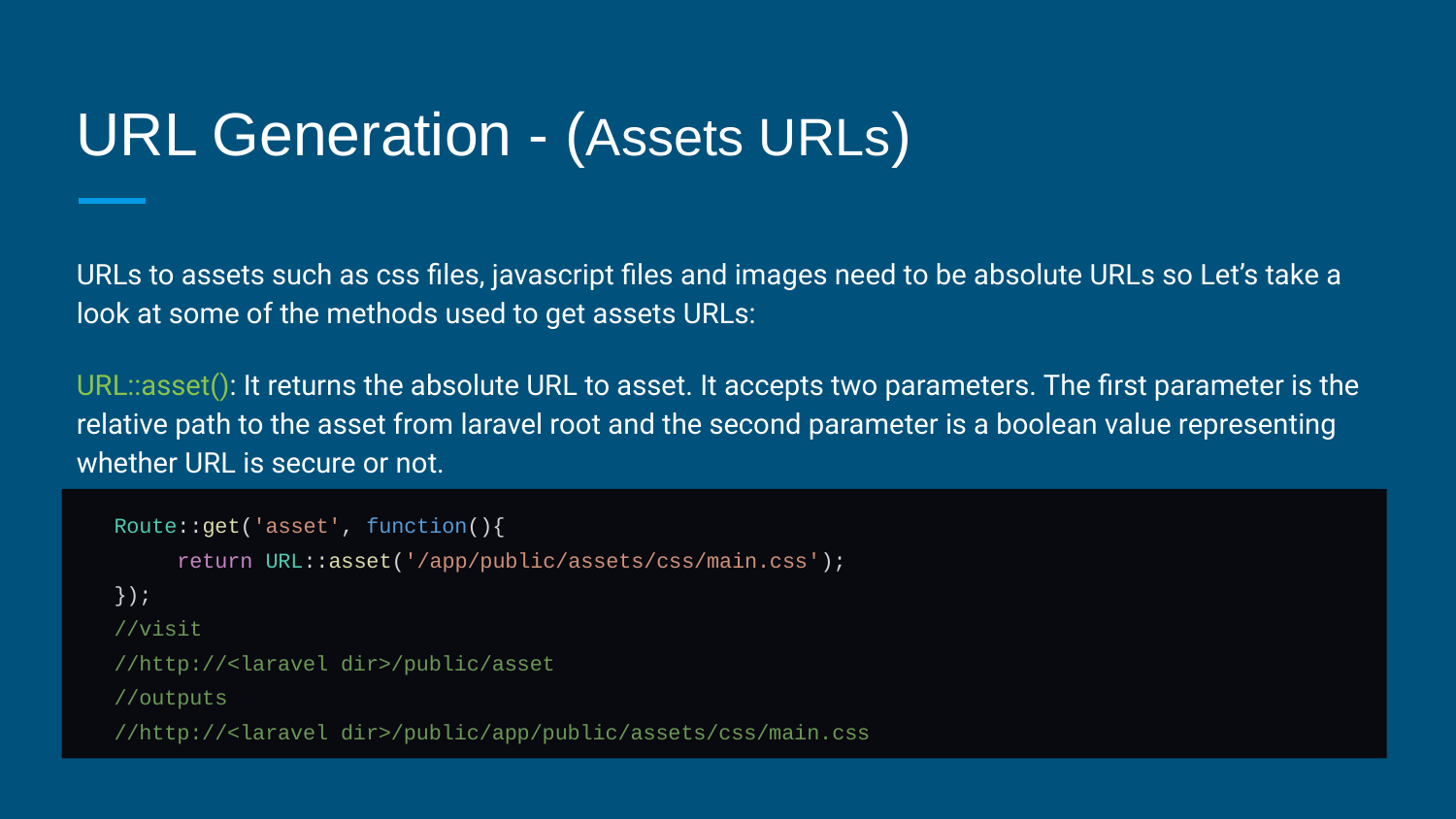

# URL Generation - (Assets URLs)
URLs to assets such as css files, javascript files and images need to be absolute URLs so Let’s take a look at some of the methods used to get assets URLs:
URL::asset(): It returns the absolute URL to asset. It accepts two parameters. The first parameter is the relative path to the asset from laravel root and the second parameter is a boolean value representing whether URL is secure or not.
   Route::get('asset', function(){
        return URL::asset('/app/public/assets/css/main.css');
   });
   //visit
   //http://<laravel dir>/public/asset
   //outputs
   //http://<laravel dir>/public/app/public/assets/css/main.css